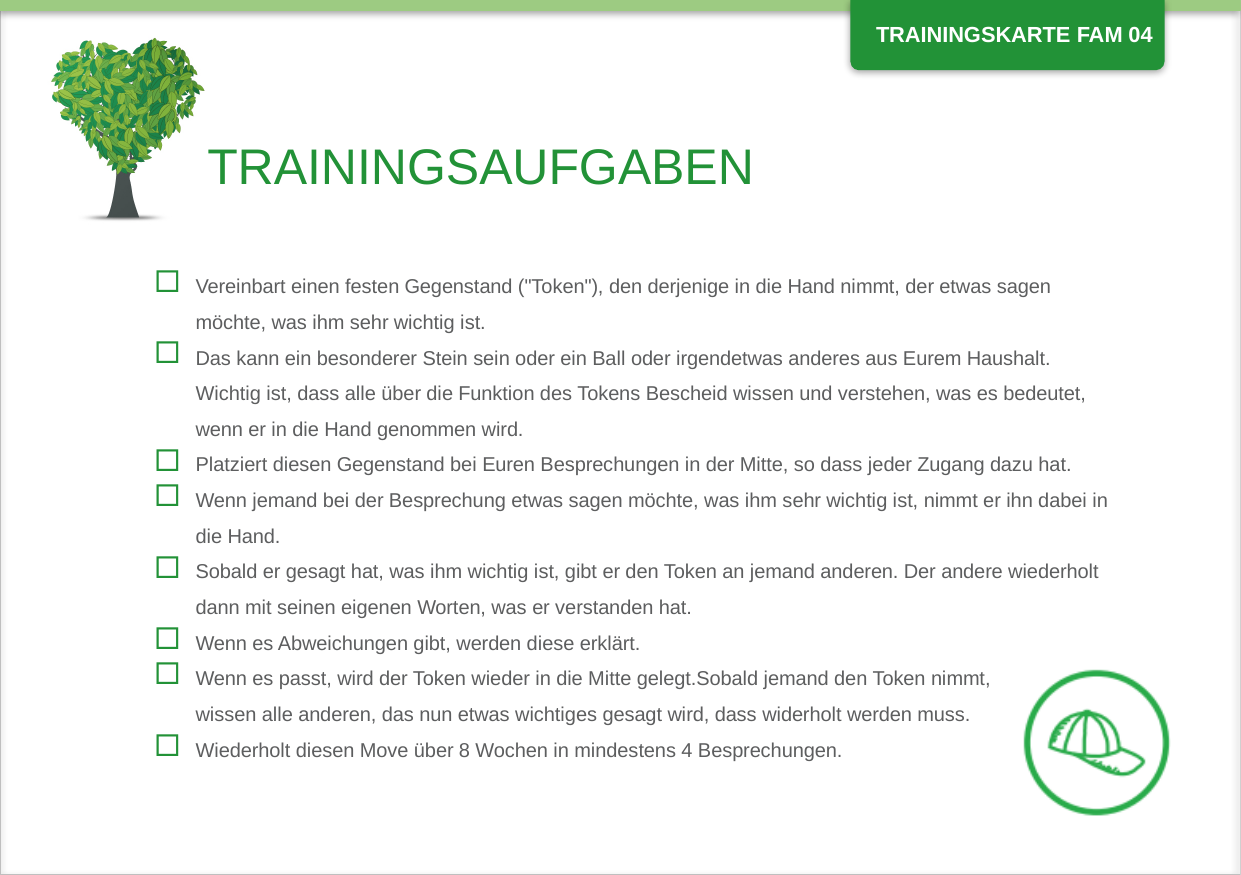

Vereinbart einen festen Gegenstand ("Token"), den derjenige in die Hand nimmt, der etwas sagen möchte, was ihm sehr wichtig ist.
Das kann ein besonderer Stein sein oder ein Ball oder irgendetwas anderes aus Eurem Haushalt. Wichtig ist, dass alle über die Funktion des Tokens Bescheid wissen und verstehen, was es bedeutet, wenn er in die Hand genommen wird.
Platziert diesen Gegenstand bei Euren Besprechungen in der Mitte, so dass jeder Zugang dazu hat.
Wenn jemand bei der Besprechung etwas sagen möchte, was ihm sehr wichtig ist, nimmt er ihn dabei in die Hand.
Sobald er gesagt hat, was ihm wichtig ist, gibt er den Token an jemand anderen. Der andere wiederholt dann mit seinen eigenen Worten, was er verstanden hat.
Wenn es Abweichungen gibt, werden diese erklärt.
Wenn es passt, wird der Token wieder in die Mitte gelegt.Sobald jemand den Token nimmt,
wissen alle anderen, das nun etwas wichtiges gesagt wird, dass widerholt werden muss.
Wiederholt diesen Move über 8 Wochen in mindestens 4 Besprechungen.